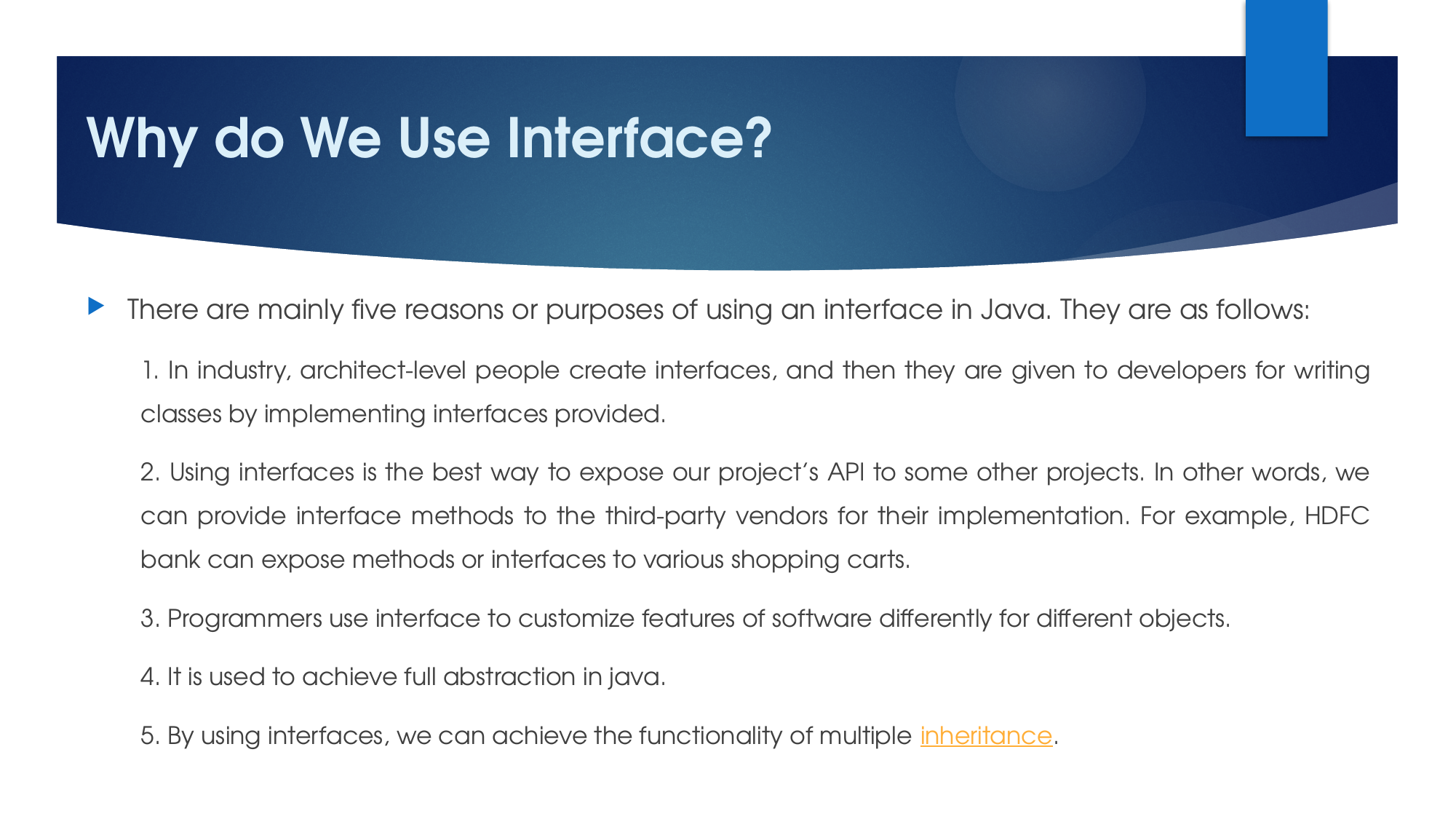

# Why do We Use Interface?
There are mainly five reasons or purposes of using an interface in Java. They are as follows:
1. In industry, architect-level people create interfaces, and then they are given to developers for writing classes by implementing interfaces provided.
2. Using interfaces is the best way to expose our project’s API to some other projects. In other words, we can provide interface methods to the third-party vendors for their implementation. For example, HDFC bank can expose methods or interfaces to various shopping carts.
3. Programmers use interface to customize features of software differently for different objects.
4. It is used to achieve full abstraction in java.
5. By using interfaces, we can achieve the functionality of multiple inheritance.